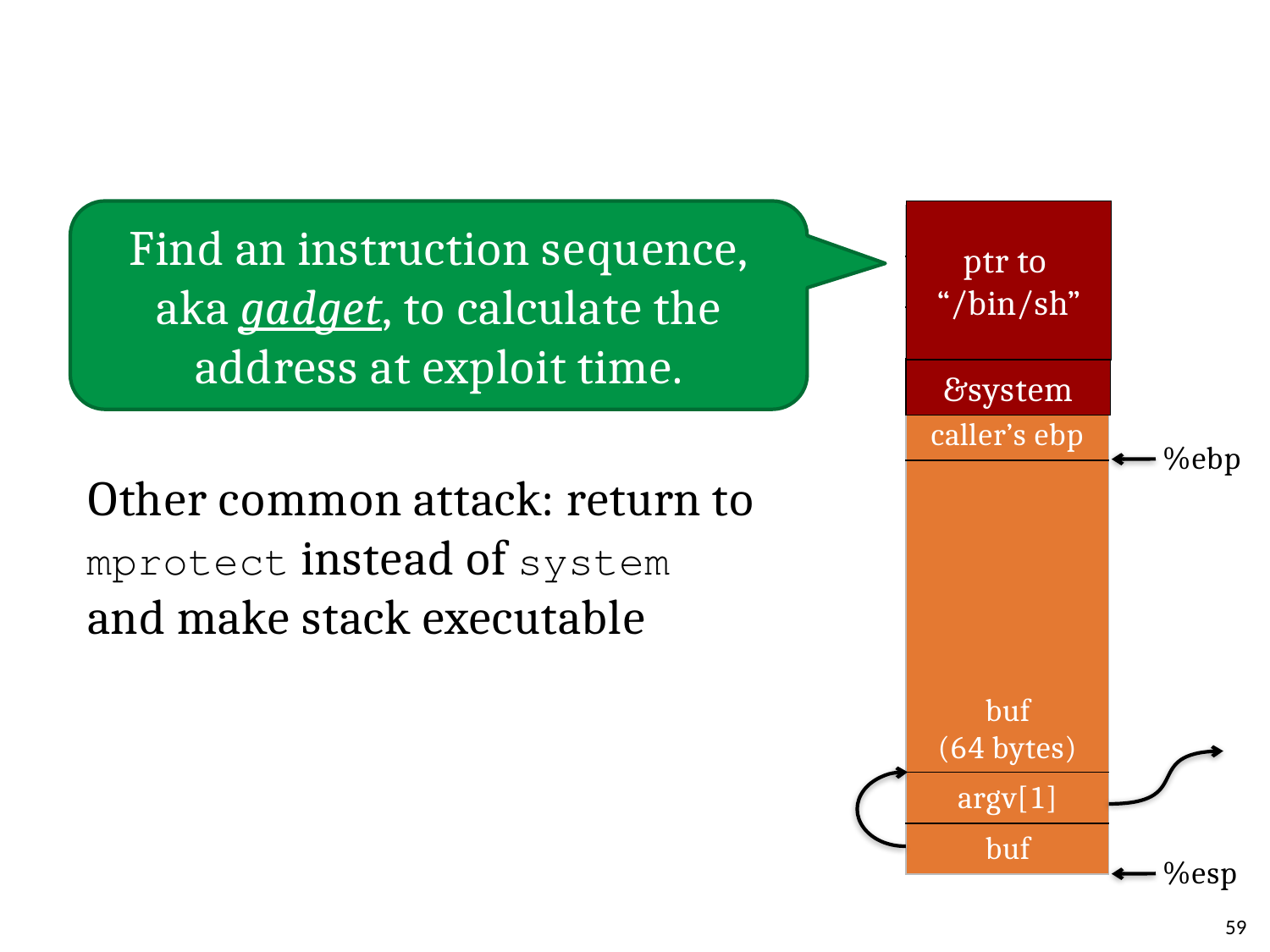

#
Find an instruction sequence, aka gadget, to calculate the address at exploit time.
ptr to
“/bin/sh”
| … |
| --- |
| argv |
| argc |
| return addr |
| caller’s ebp |
| buf (64 bytes) |
| argv[1] |
| buf |
&system
%ebp
Other common attack: return to mprotect instead of system
and make stack executable

%esp
59